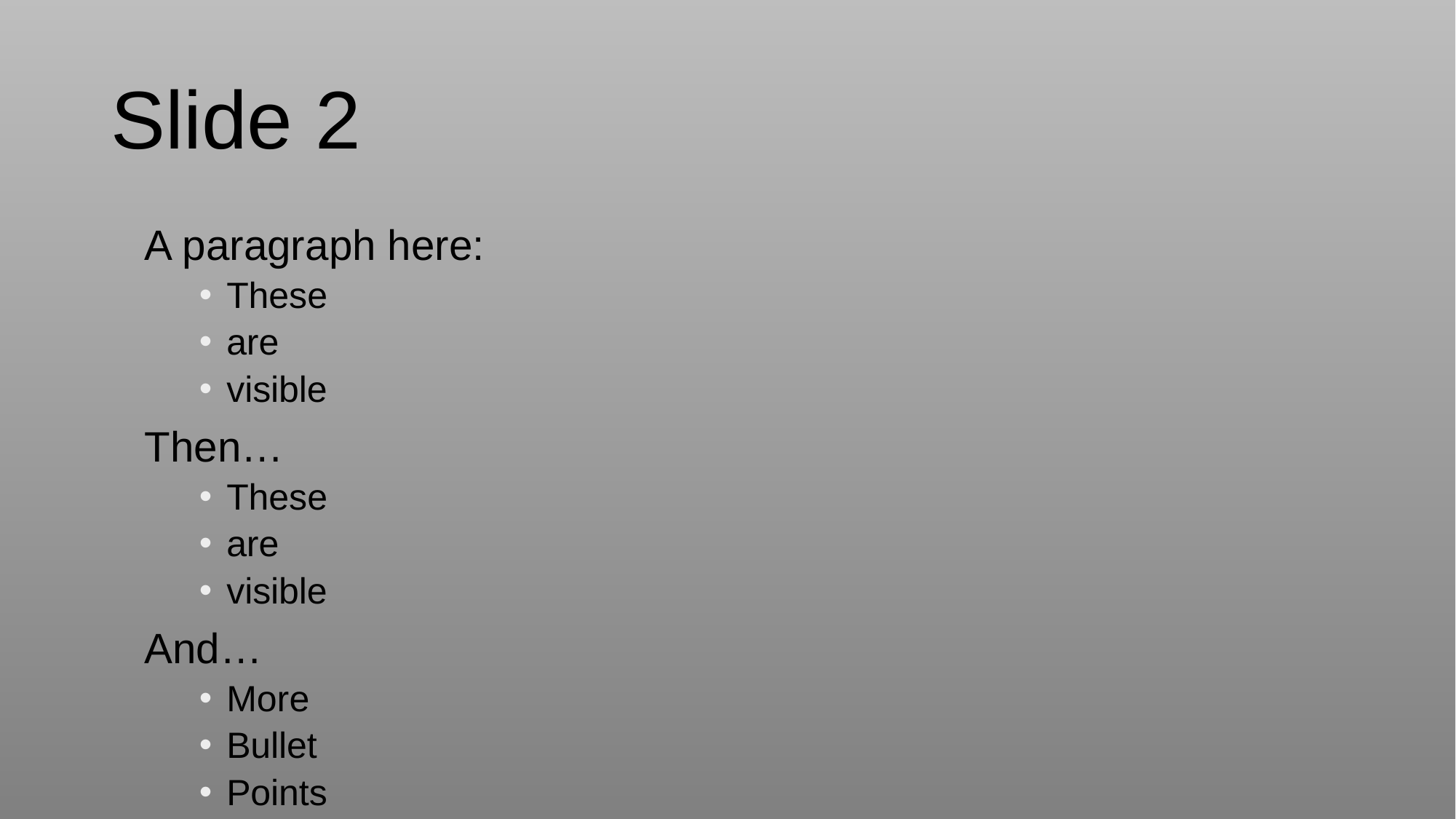

# Slide 2
A paragraph here:
These
are
visible
Then…
These
are
visible
And…
More
Bullet
Points